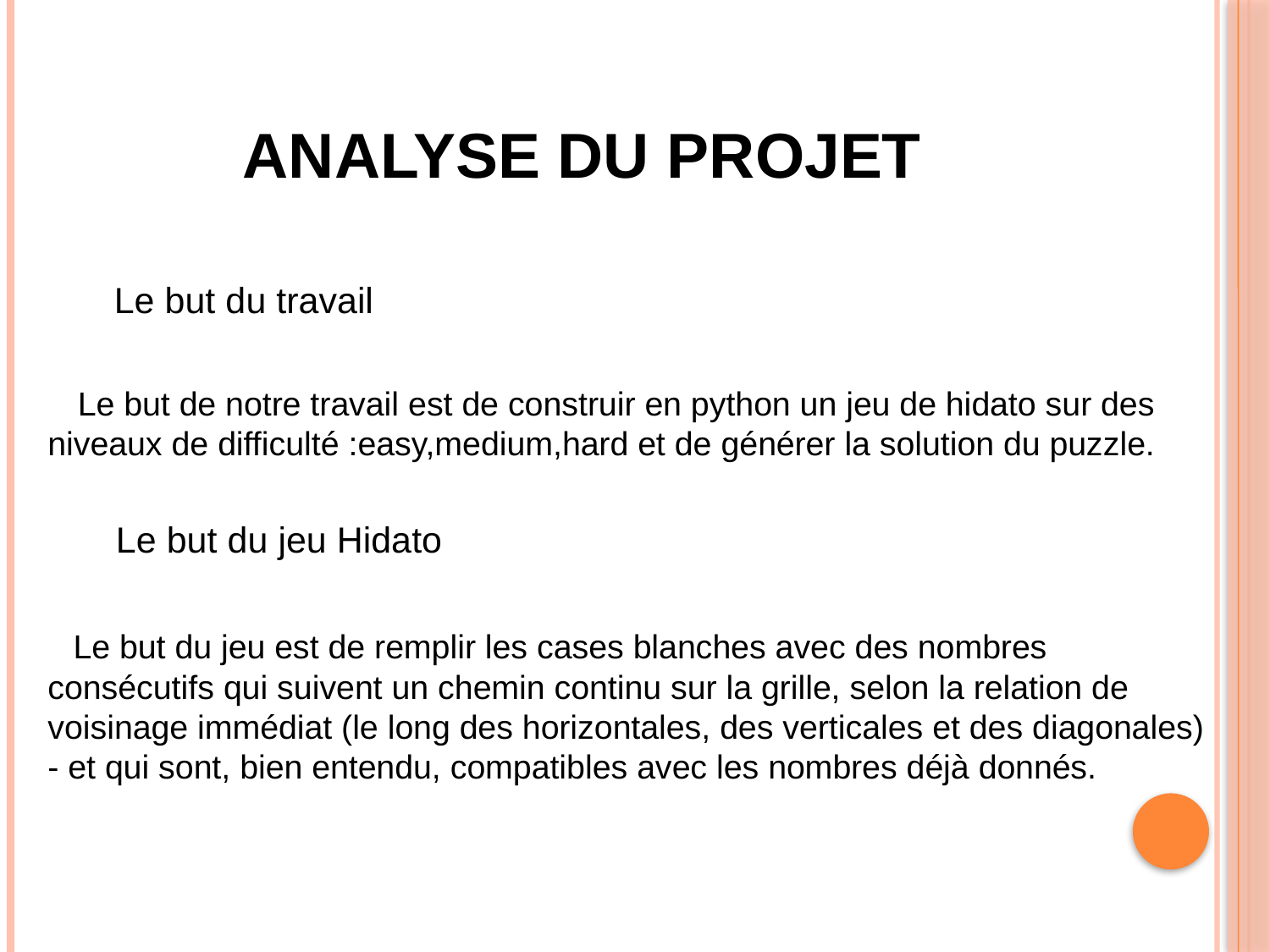

# Analyse du projet

          Le but du travail

       Le but de notre travail est de construir en python un jeu de hidato sur des  niveaux de difficulté :easy,medium,hard et de générer la solution du puzzle.

            Le but du jeu Hidato

      Le but du jeu est de remplir les cases blanches avec des nombres consécutifs qui suivent un chemin continu sur la grille, selon la relation de voisinage immédiat (le long des horizontales, des verticales et des diagonales) - et qui sont, bien entendu, compatibles avec les nombres déjà donnés.